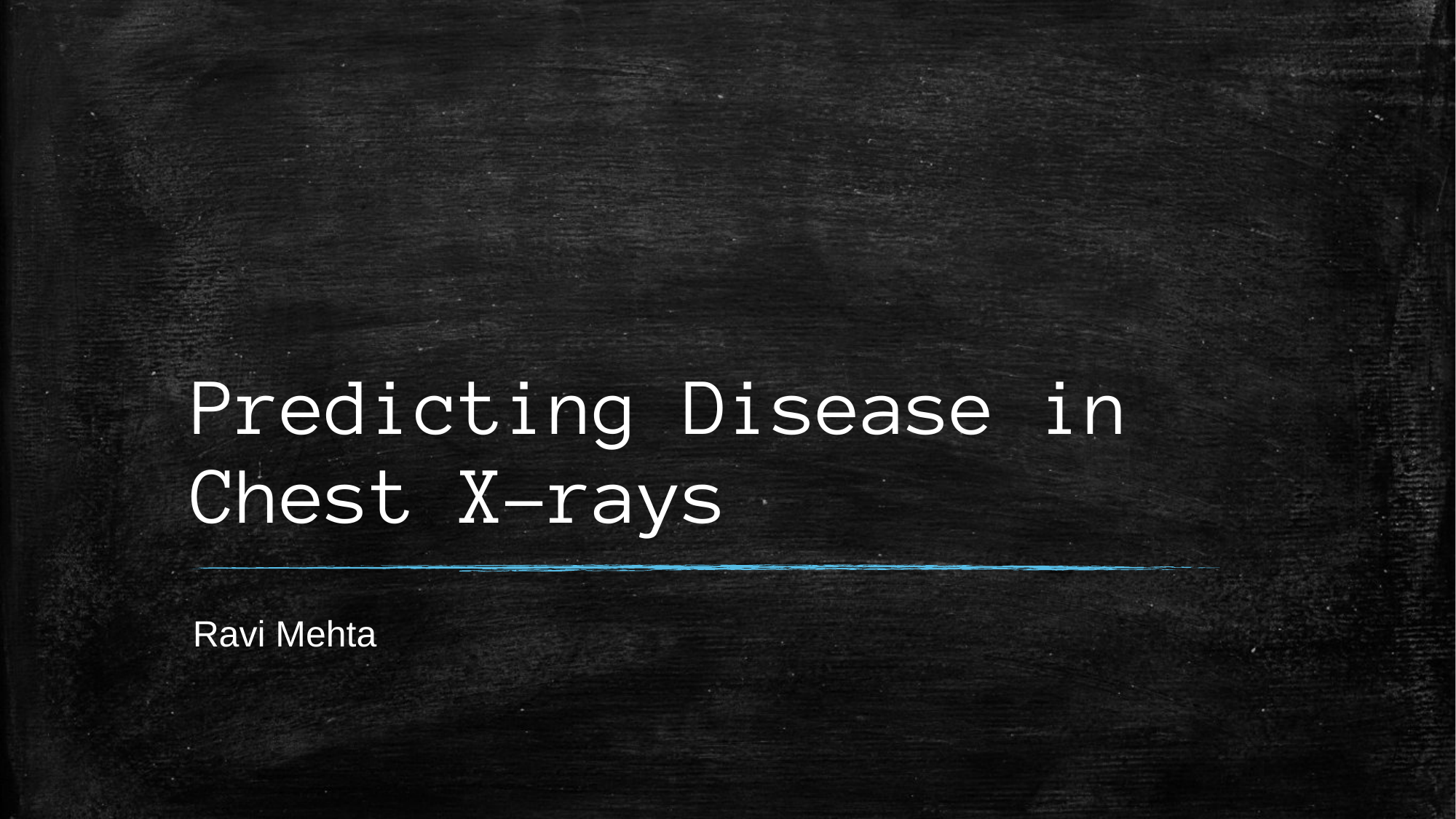

# Predicting Disease in Chest X-rays
Ravi Mehta